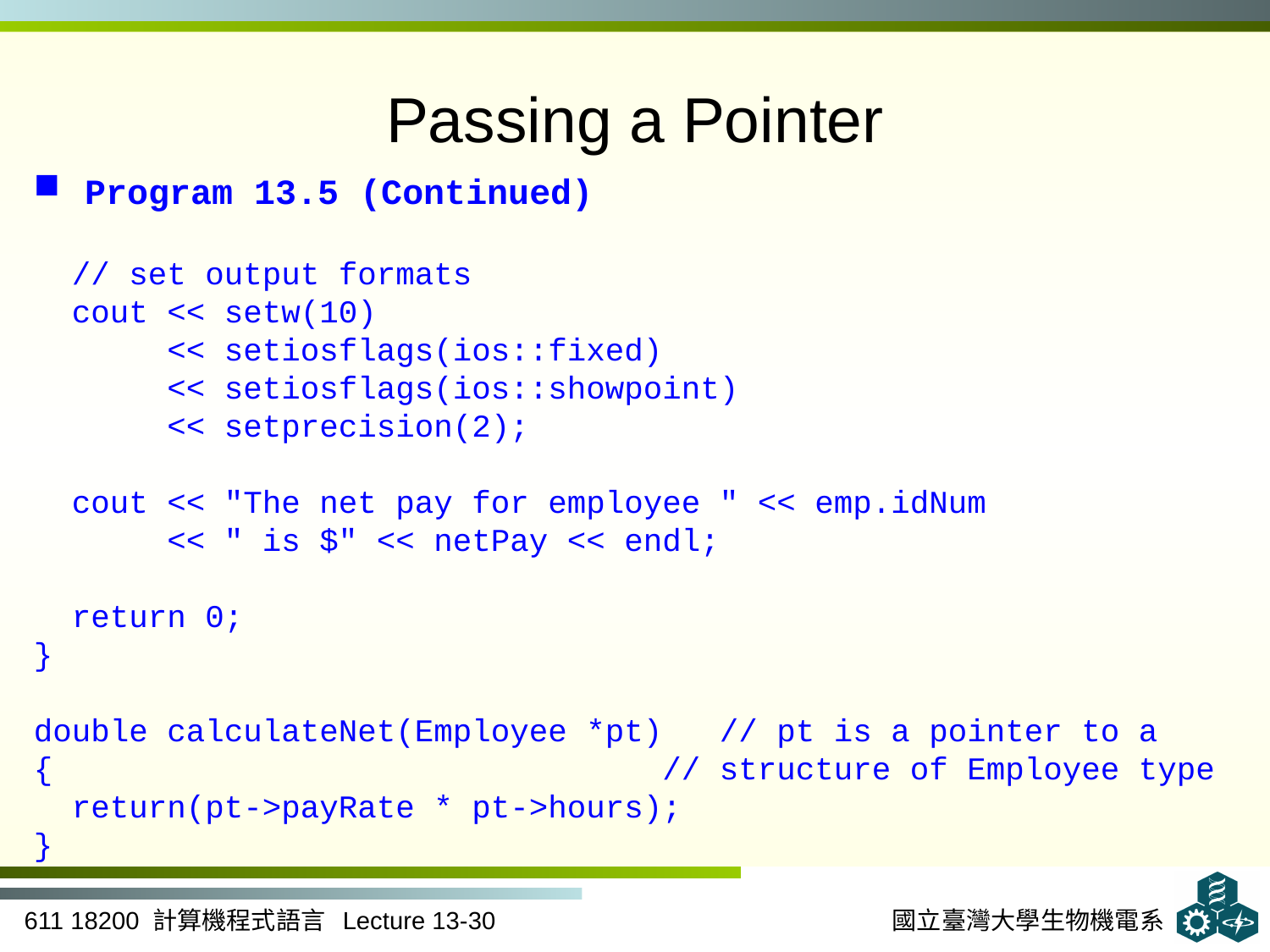

# Passing a Pointer
 Program 13.5 (Continued)

  // set output formats
  cout << setw(10)
       << setiosflags(ios::fixed)
       << setiosflags(ios::showpoint)
       << setprecision(2);

  cout << "The net pay for employee " << emp.idNum
       << " is $" << netPay << endl;

  return 0;
}

double calculateNet(Employee *pt)   // pt is a pointer to a
{                                // structure of Employee type
  return(pt->payRate * pt->hours);
}